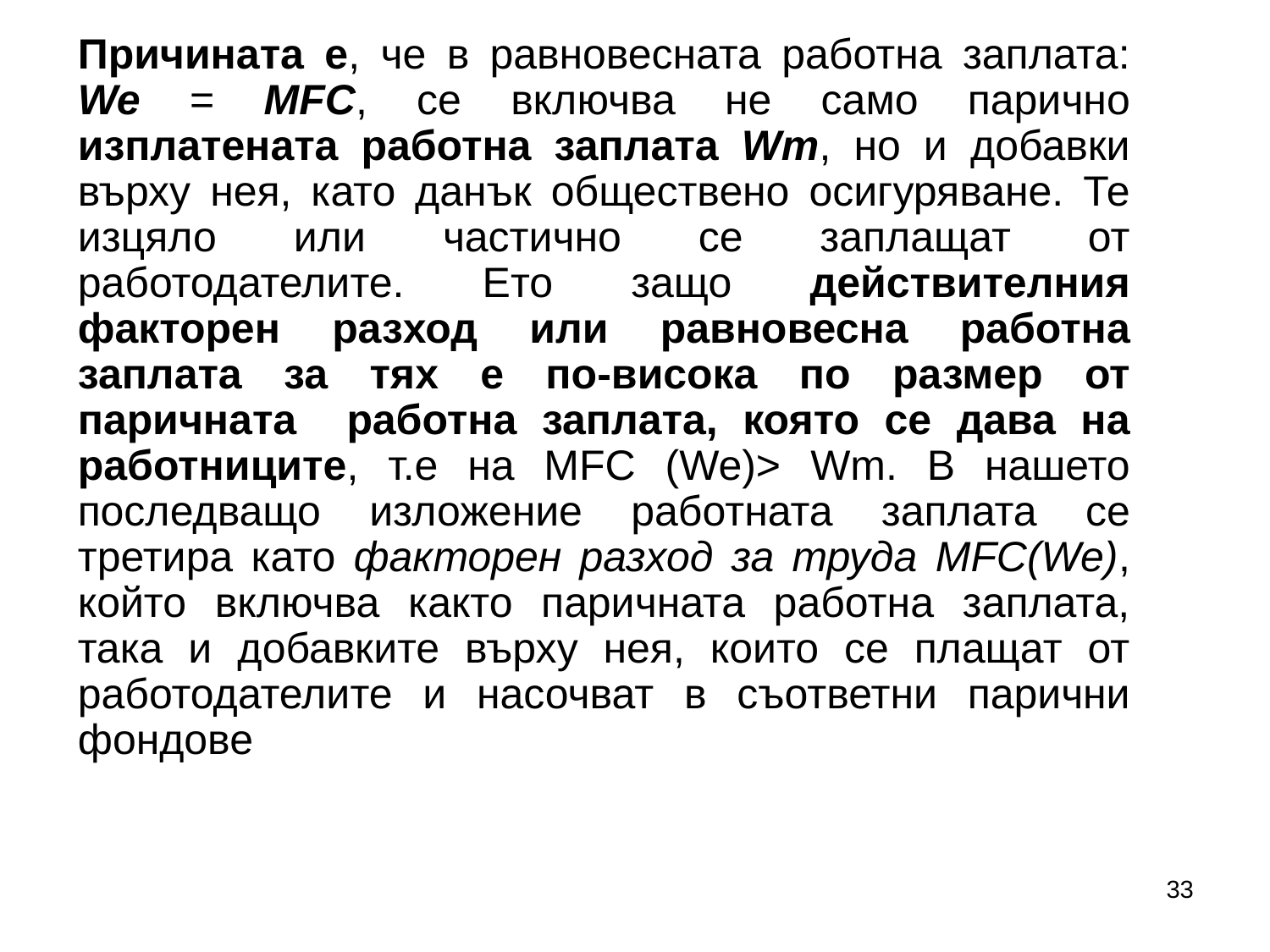

Причината е, че в равновесната работна заплата: We = MFC, се включва не само парично изплатената работна заплата Wm, но и добавки върху нея, като данък обществено осигуряване. Те изцяло или частично се заплащат от работодателите. Ето защо действителния факторен разход или равновесна работна заплата за тях е по-висока по размер от паричната  работна заплата, която се дава на работниците, т.е на MFC (We)> Wm. В нашето последващо изложение работната заплата се третира като факторен разход за труда MFC(We), който включва както паричната работна заплата, така и добавките върху нея, които се плащат от работодателите и насочват в съответни парични фондове

33